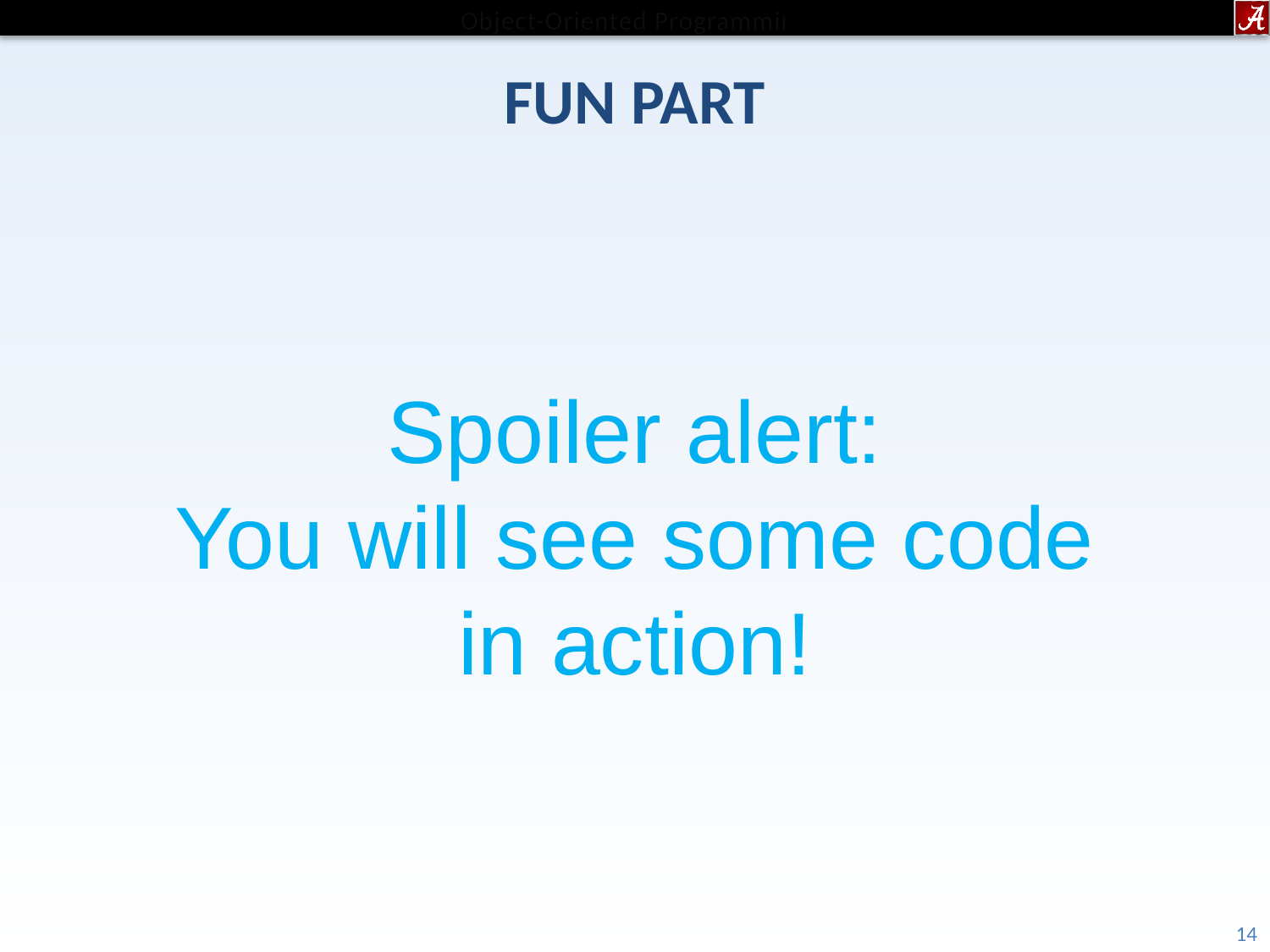

# FUN PART

Spoiler alert:
You will see some code in action!
14